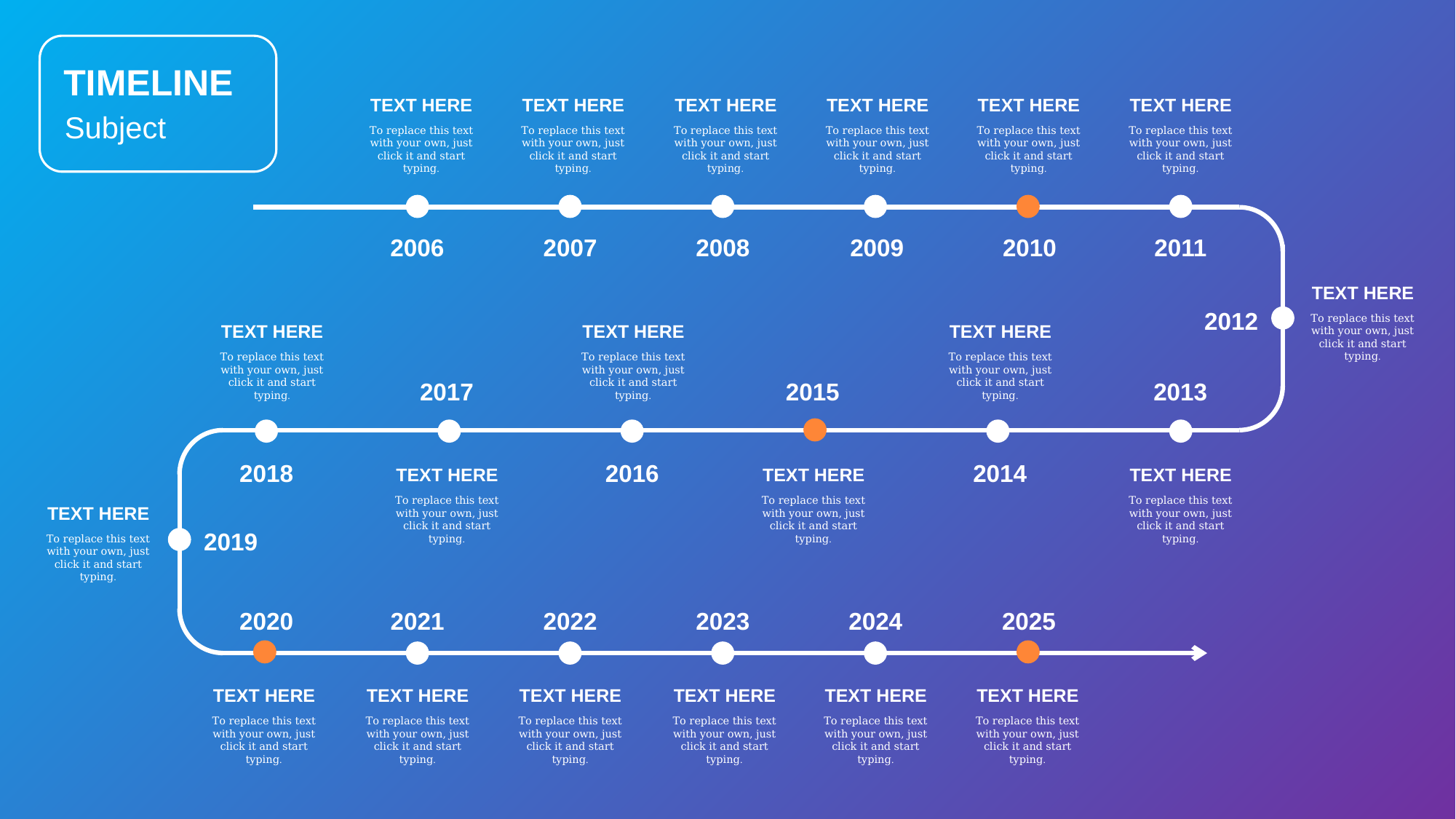

TIMELINE
TEXT HERE
To replace this text with your own, just click it and start typing.
TEXT HERE
To replace this text with your own, just click it and start typing.
TEXT HERE
To replace this text with your own, just click it and start typing.
TEXT HERE
To replace this text with your own, just click it and start typing.
TEXT HERE
To replace this text with your own, just click it and start typing.
TEXT HERE
To replace this text with your own, just click it and start typing.
Subject

2006
2007
2008
2009
2010
2011
TEXT HERE
To replace this text with your own, just click it and start typing.
2012

TEXT HERE
To replace this text with your own, just click it and start typing.
TEXT HERE
To replace this text with your own, just click it and start typing.
TEXT HERE
To replace this text with your own, just click it and start typing.
2017
2015
2013

2018
2016
2014
TEXT HERE
TEXT HERE
To replace this text with your own, just click it and start typing.
To replace this text with your own, just click it and start typing.
TEXT HERE
To replace this text with your own, just click it and start typing.
TEXT HERE
To replace this text with your own, just click it and start typing.
2019

2020
2021
2022
2023
2024
2025

TEXT HERE
To replace this text with your own, just click it and start typing.
TEXT HERE
To replace this text with your own, just click it and start typing.
TEXT HERE
To replace this text with your own, just click it and start typing.
TEXT HERE
To replace this text with your own, just click it and start typing.
TEXT HERE
To replace this text with your own, just click it and start typing.
TEXT HERE
To replace this text with your own, just click it and start typing.